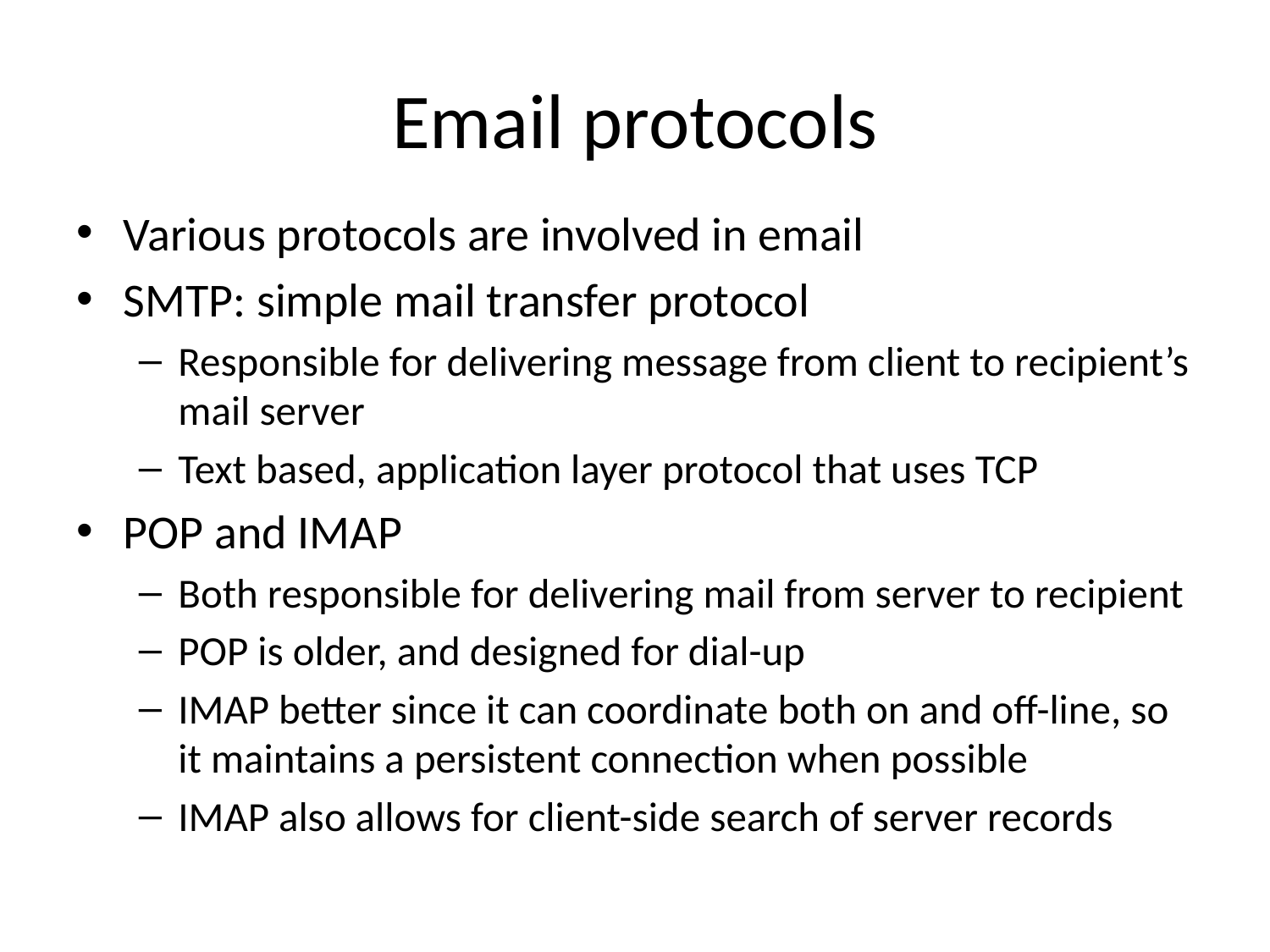

# Email protocols
Various protocols are involved in email
SMTP: simple mail transfer protocol
Responsible for delivering message from client to recipient’s mail server
Text based, application layer protocol that uses TCP
POP and IMAP
Both responsible for delivering mail from server to recipient
POP is older, and designed for dial-up
IMAP better since it can coordinate both on and off-line, so it maintains a persistent connection when possible
IMAP also allows for client-side search of server records